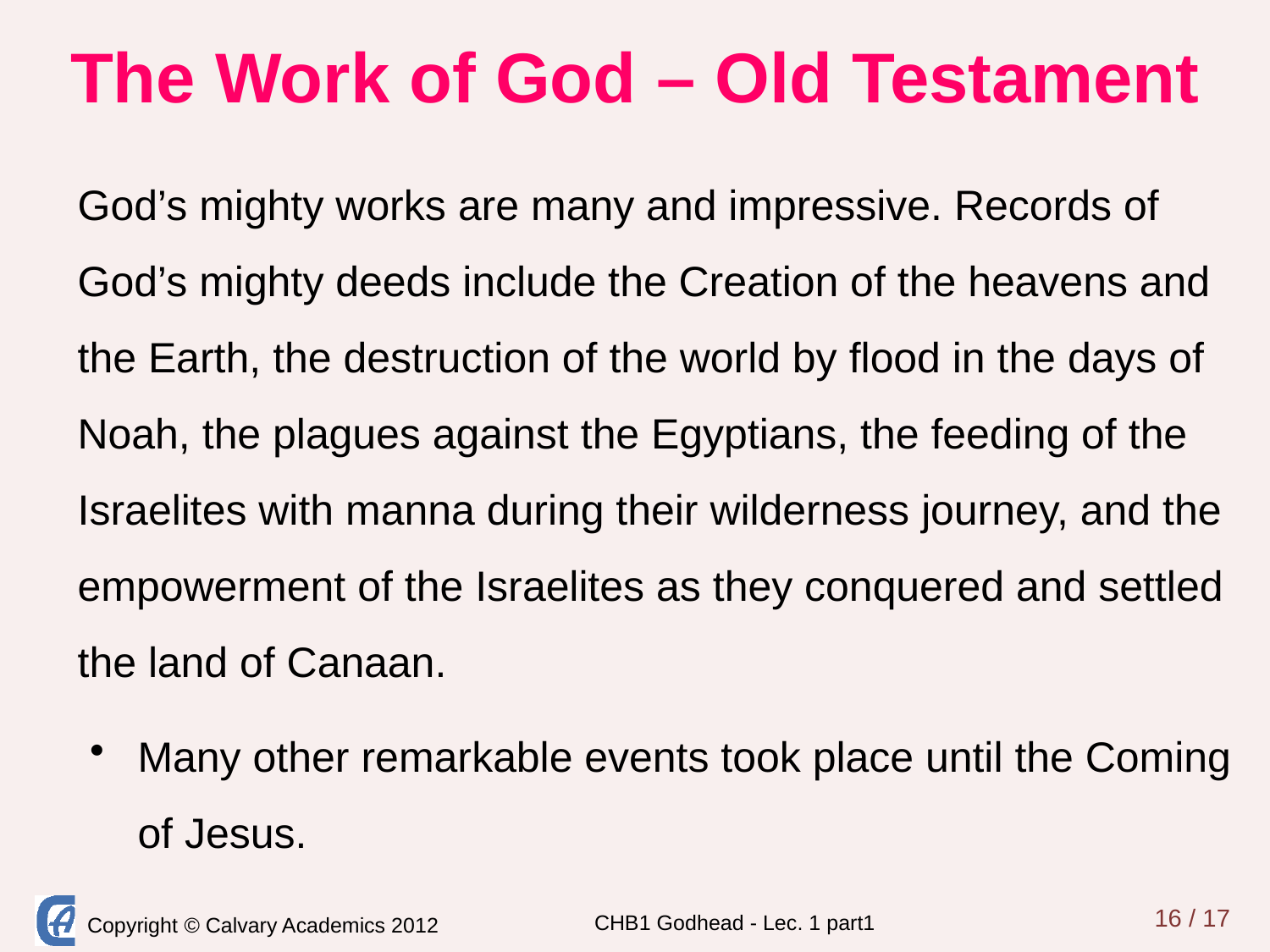

The Work of God – Old Testament
God’s mighty works are many and impressive. Records of God’s mighty deeds include the Creation of the heavens and the Earth, the destruction of the world by flood in the days of Noah, the plagues against the Egyptians, the feeding of the Israelites with manna during their wilderness journey, and the empowerment of the Israelites as they conquered and settled the land of Canaan.
Many other remarkable events took place until the Coming of Jesus.
16 / 17